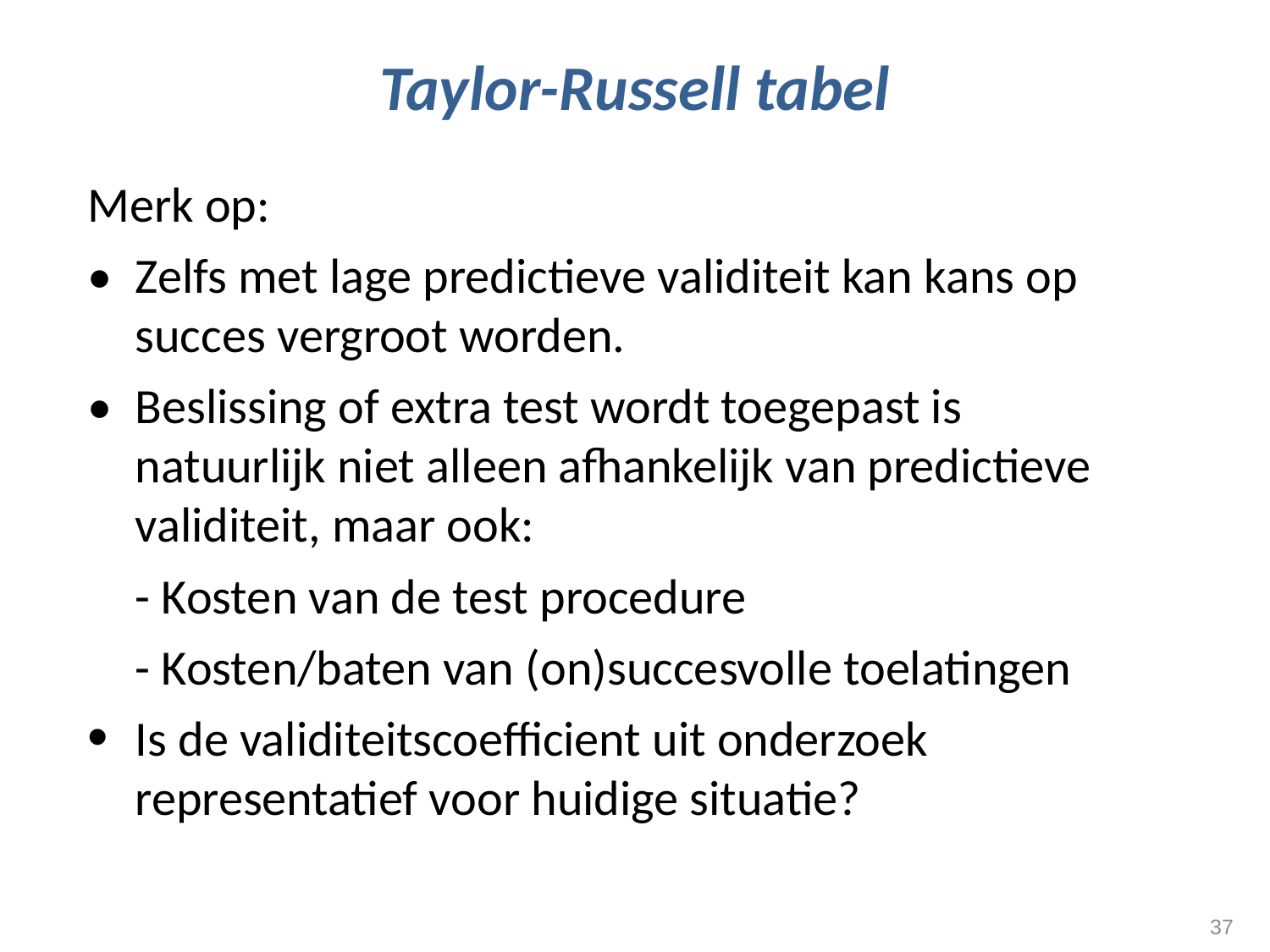

# Taylor-Russell tabel
Merk op:
•	Zelfs met lage predictieve validiteit kan kans op succes vergroot worden.
•	Beslissing of extra test wordt toegepast is natuurlijk niet alleen afhankelijk van predictieve validiteit, maar ook:
	- Kosten van de test procedure
	- Kosten/baten van (on)succesvolle toelatingen
Is de validiteitscoefficient uit onderzoek representatief voor huidige situatie?

37